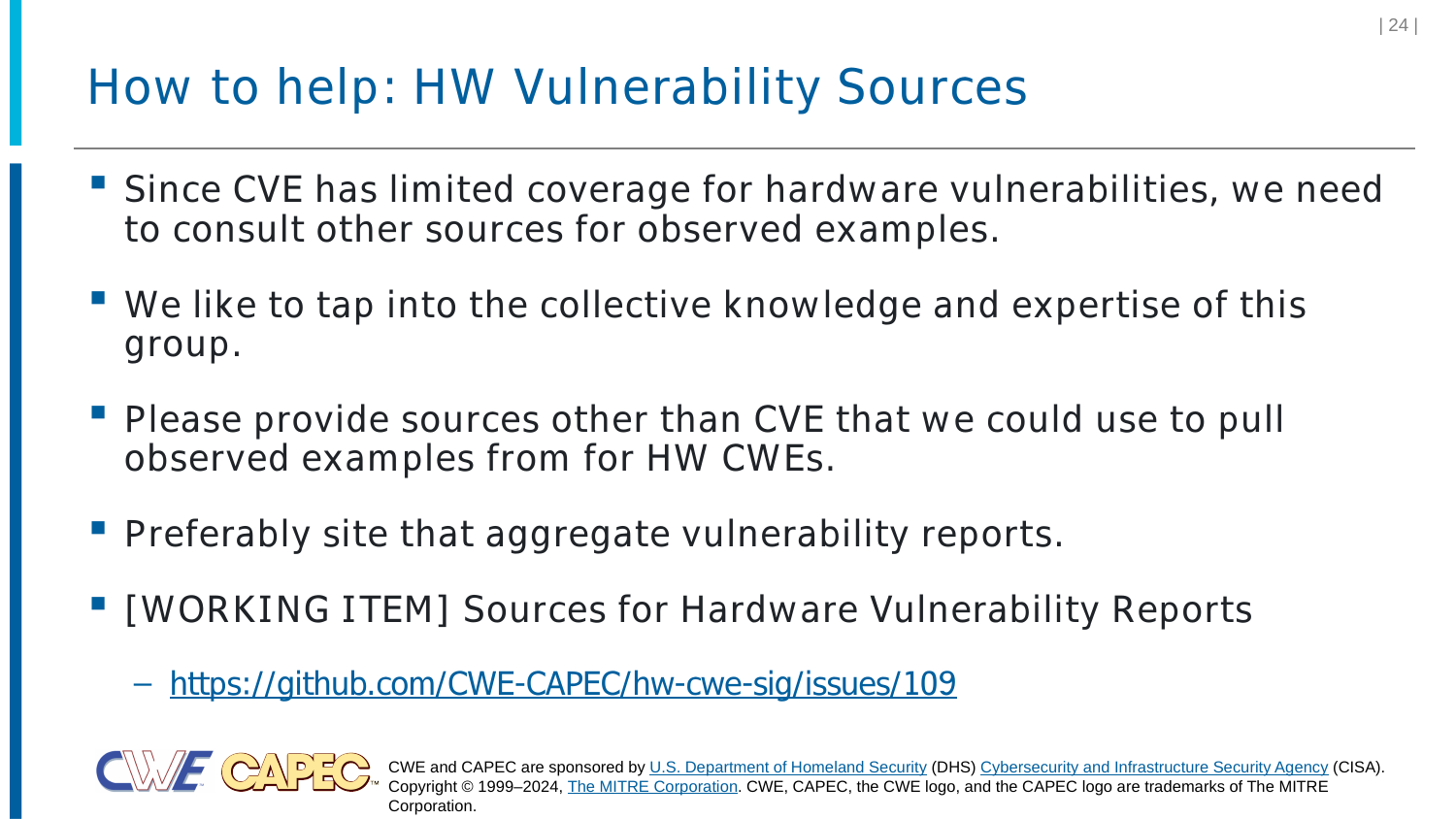

| 24 |
# How to help: HW Vulnerability Sources
Since CVE has limited coverage for hardware vulnerabilities, we need to consult other sources for observed examples.
We like to tap into the collective knowledge and expertise of this group.
Please provide sources other than CVE that we could use to pull observed examples from for HW CWEs.
Preferably site that aggregate vulnerability reports.
[WORKING ITEM] Sources for Hardware Vulnerability Reports
https://github.com/CWE-CAPEC/hw-cwe-sig/issues/109